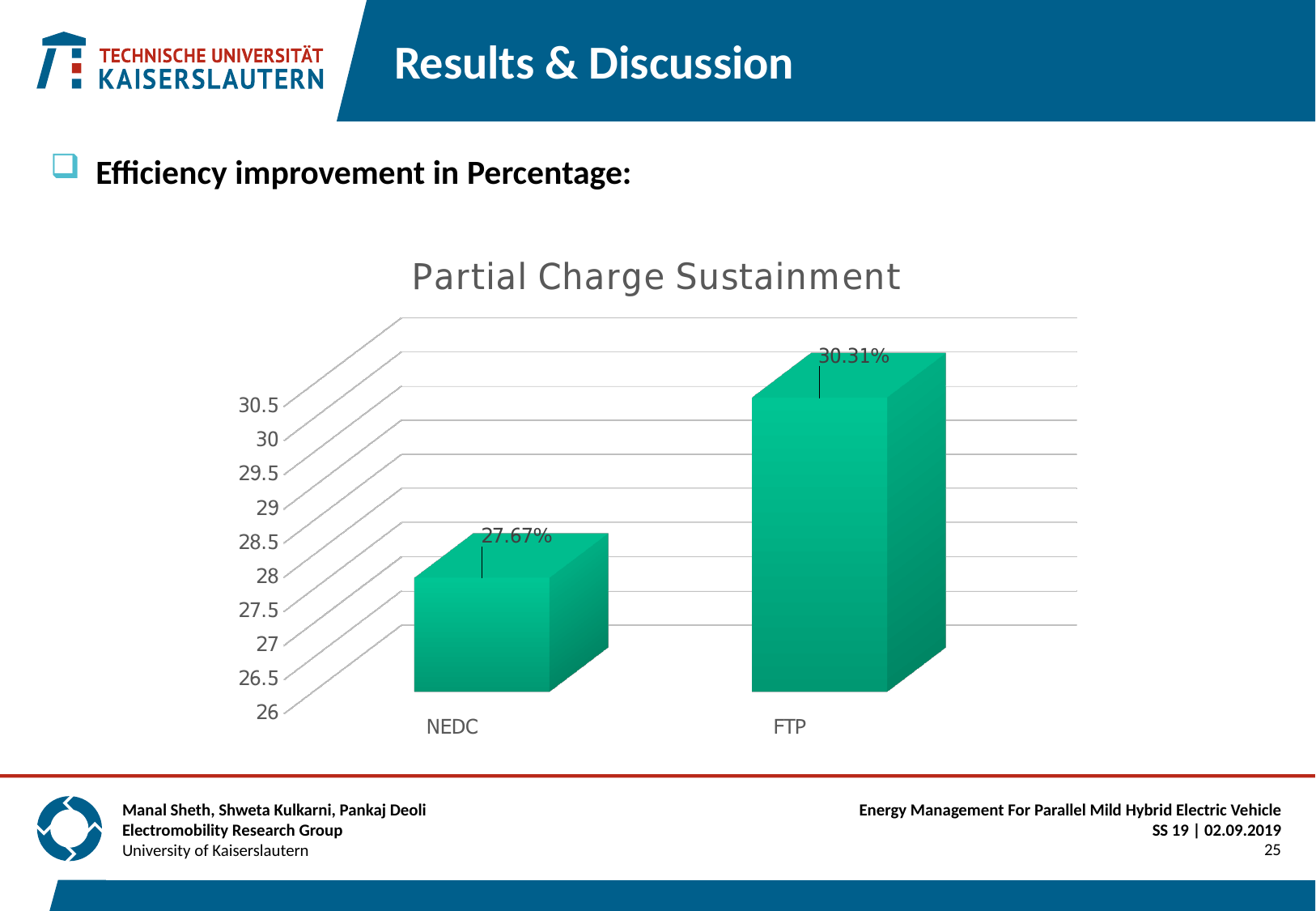

# Results & Discussion
Efficiency improvement in Percentage:

[unsupported chart]